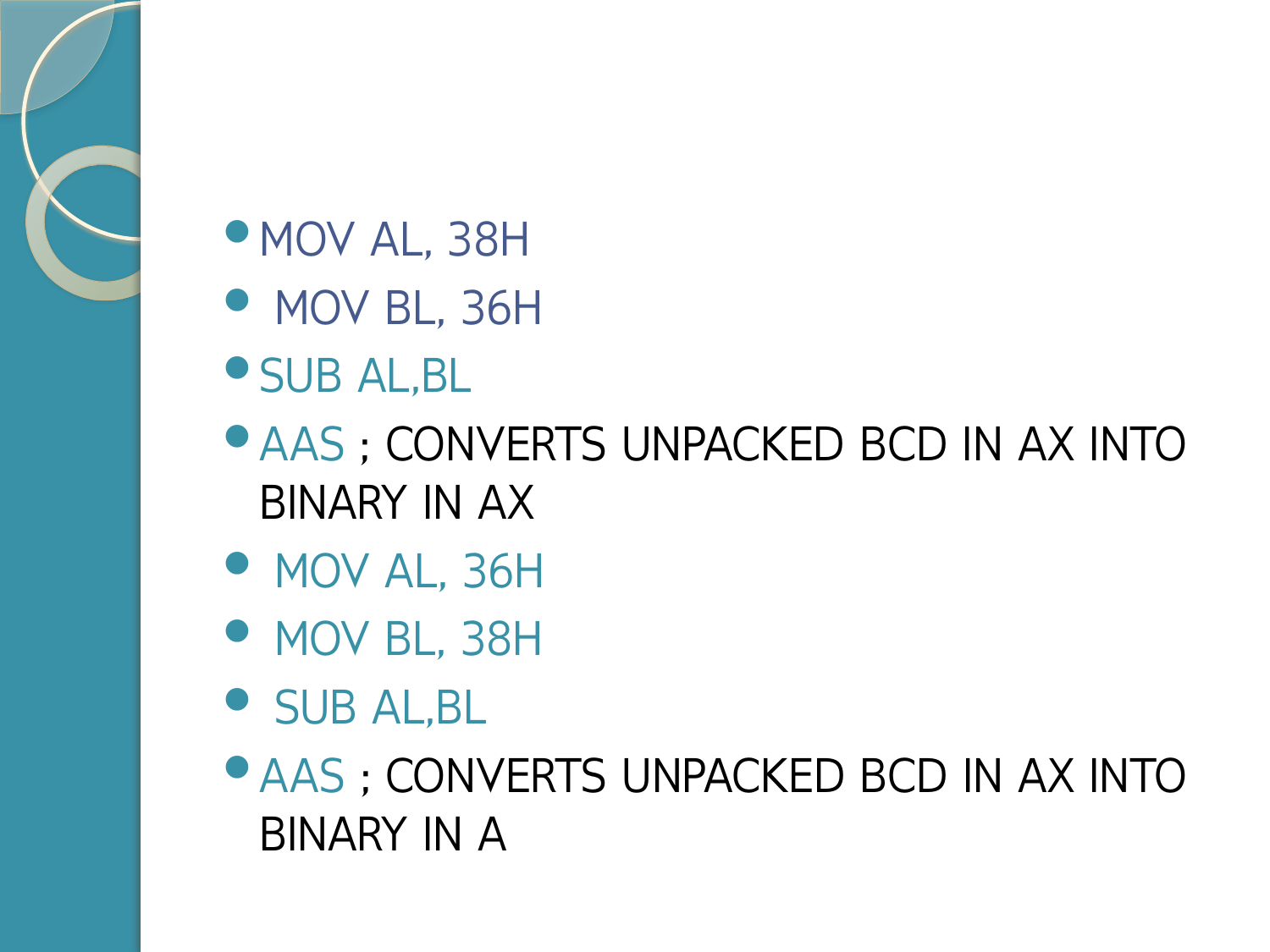

#
MOV AL, 38H
 MOV BL, 36H
SUB AL,BL
AAS ; CONVERTS UNPACKED BCD IN AX INTO BINARY IN AX
 MOV AL, 36H
 MOV BL, 38H
 SUB AL,BL
AAS ; CONVERTS UNPACKED BCD IN AX INTO BINARY IN A